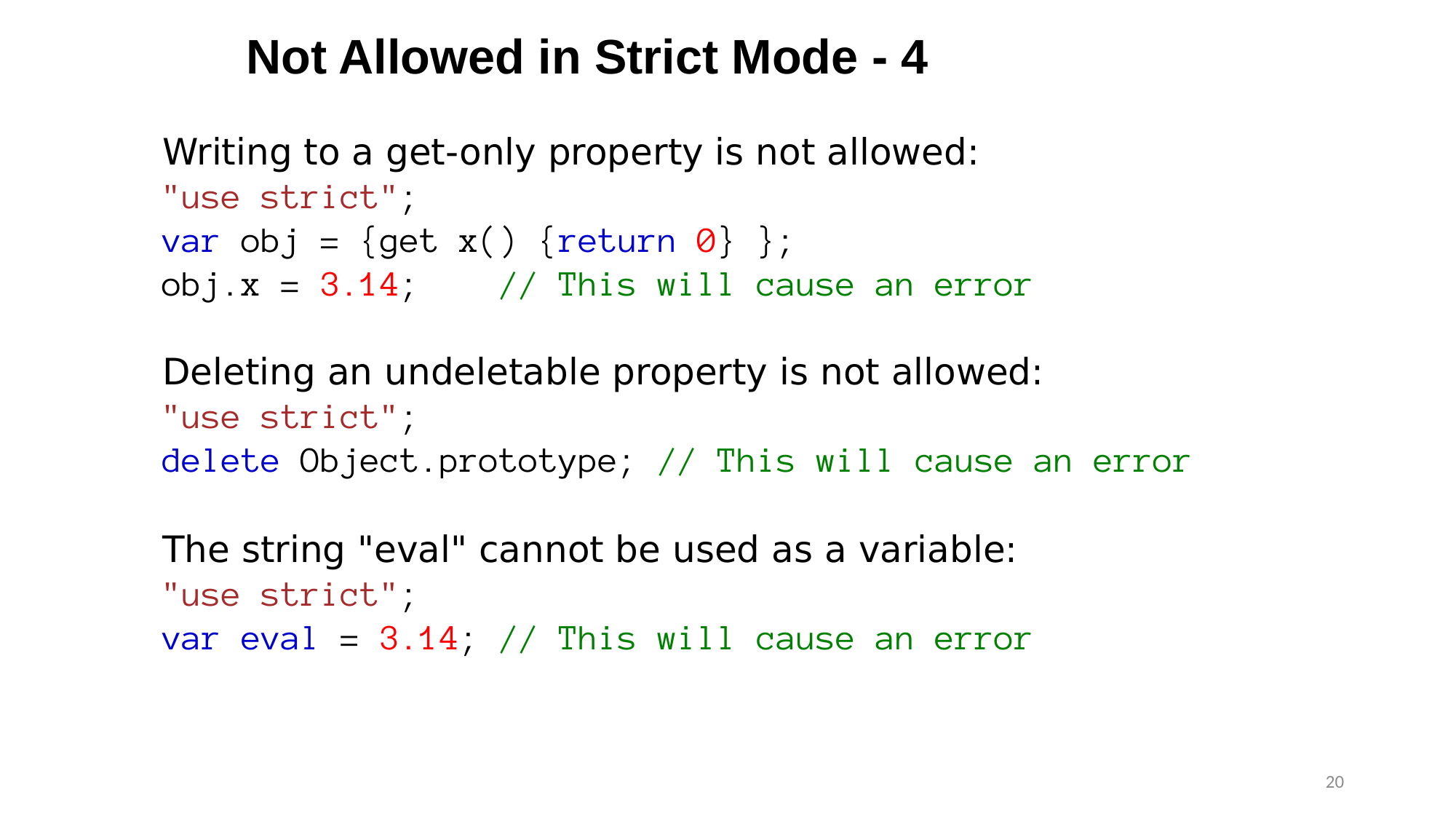

Not Allowed in Strict Mode - 4
Writing to a get-only property is not allowed:
"use strict";
var obj = {get x() {return 0} };
obj.x = 3.14;    // This will cause an error
Deleting an undeletable property is not allowed:
"use strict";
delete Object.prototype; // This will cause an error
The string "eval" cannot be used as a variable:
"use strict";
var eval = 3.14; // This will cause an error
20